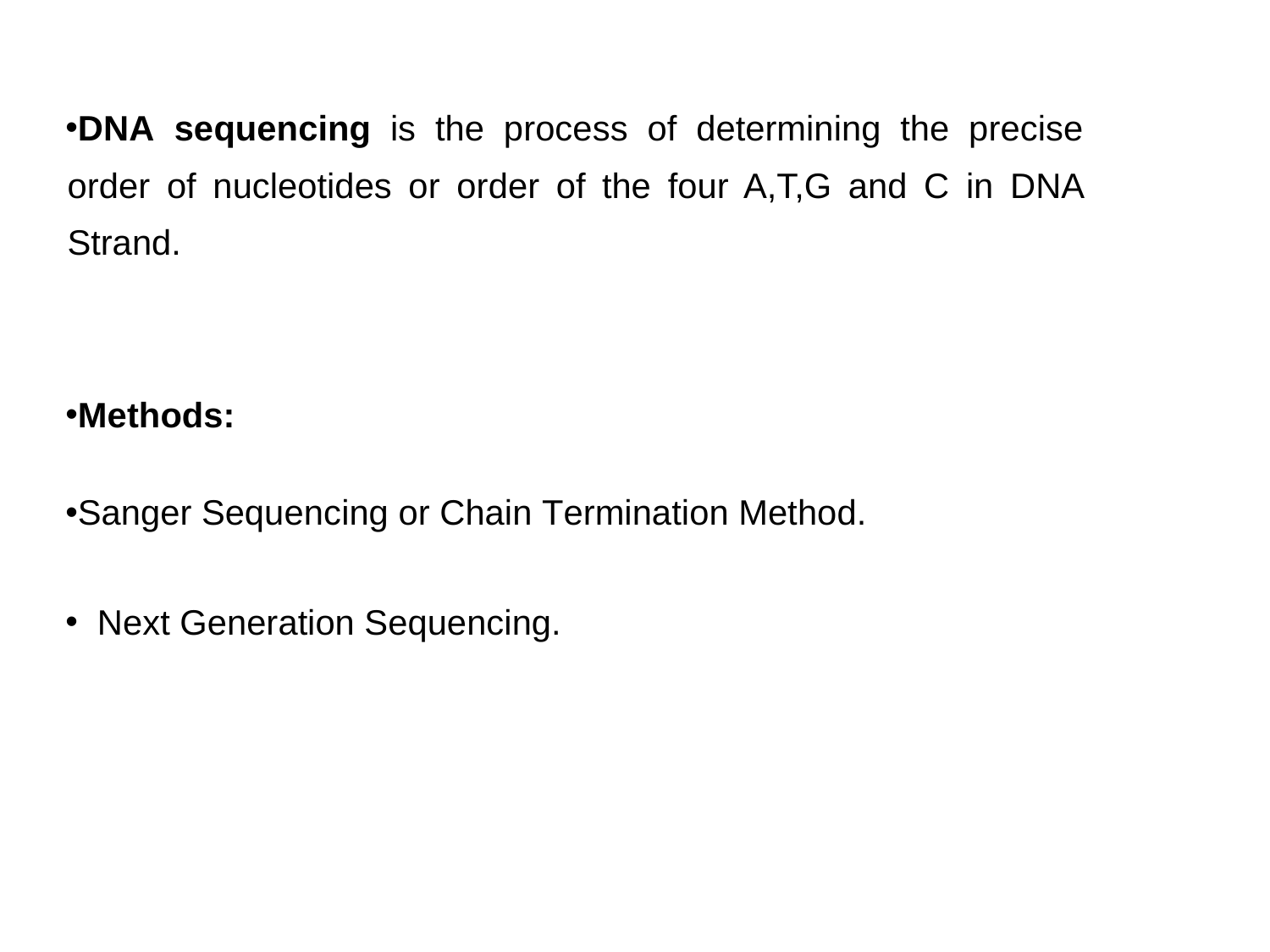

DNA sequencing is the process of determining the precise order of nucleotides or order of the four A,T,G and C in DNA Strand.

Methods:

Sanger Sequencing or Chain Termination Method.

Next Generation Sequencing.
15